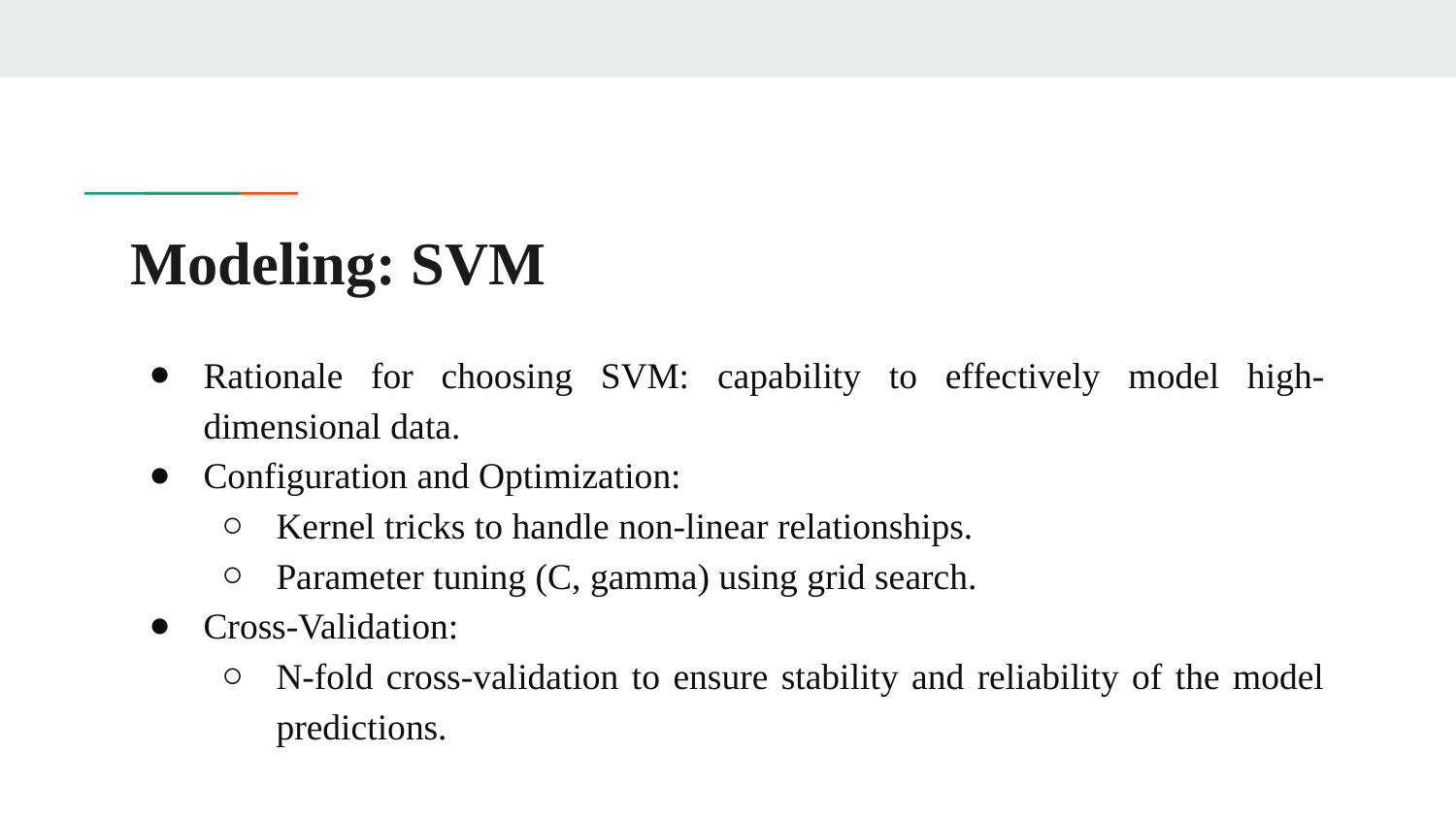

# Modeling: SVM
Rationale for choosing SVM: capability to effectively model high-dimensional data.
Configuration and Optimization:
Kernel tricks to handle non-linear relationships.
Parameter tuning (C, gamma) using grid search.
Cross-Validation:
N-fold cross-validation to ensure stability and reliability of the model predictions.